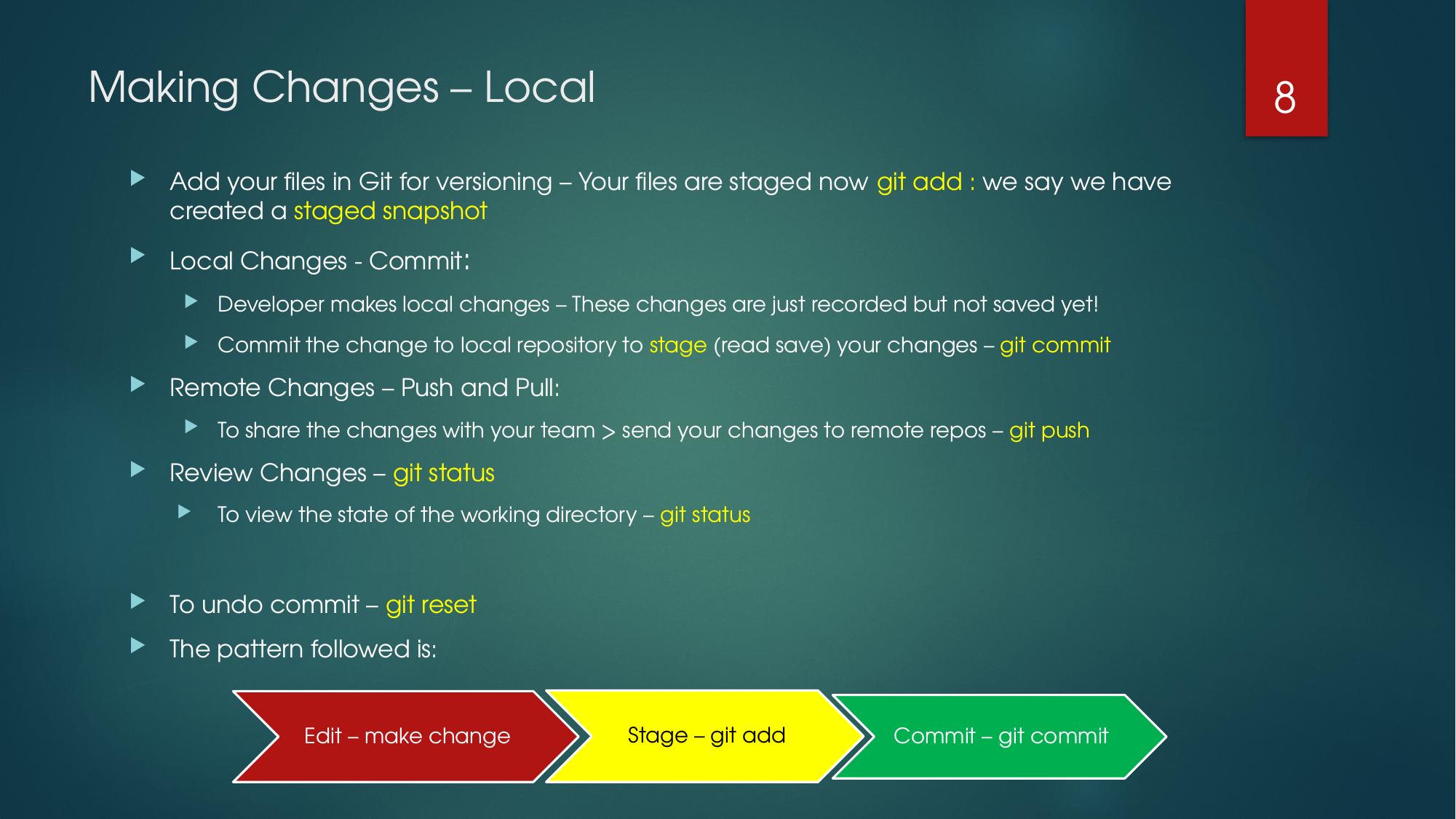

8
# Making Changes – Local
Add your files in Git for versioning – Your files are staged now git add : we say we have created a staged snapshot
Local Changes - Commit:
Developer makes local changes – These changes are just recorded but not saved yet!
Commit the change to local repository to stage (read save) your changes – git commit
Remote Changes – Push and Pull:
To share the changes with your team > send your changes to remote repos – git push
Review Changes – git status
To view the state of the working directory – git status

To undo commit – git reset
The pattern followed is:

Edit – make change
Stage – git add
Commit – git commit